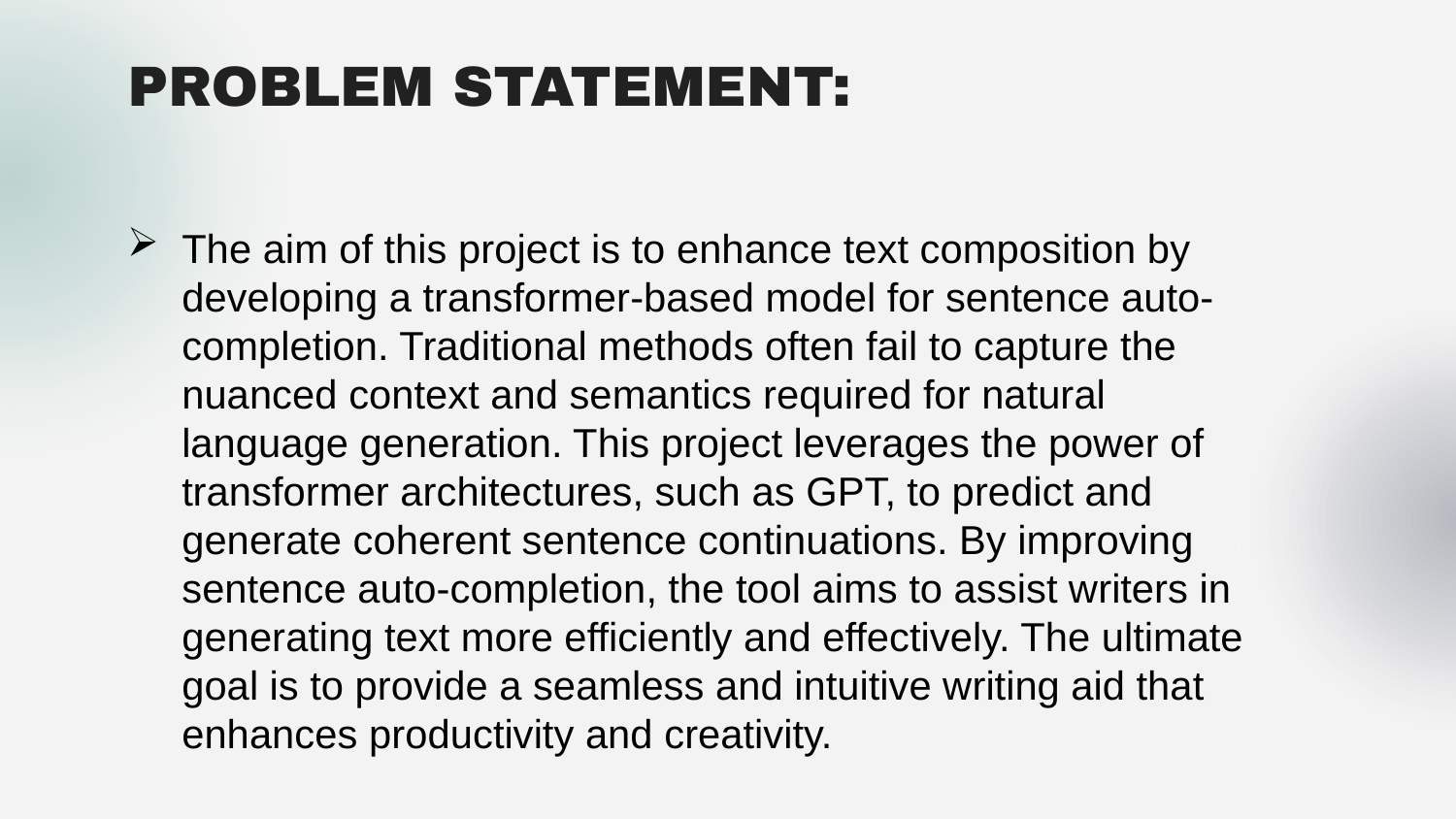

# PROBLEM STATEMENT:

The aim of this project is to enhance text composition by developing a transformer-based model for sentence auto-completion. Traditional methods often fail to capture the nuanced context and semantics required for natural language generation. This project leverages the power of transformer architectures, such as GPT, to predict and generate coherent sentence continuations. By improving sentence auto-completion, the tool aims to assist writers in generating text more efficiently and effectively. The ultimate goal is to provide a seamless and intuitive writing aid that enhances productivity and creativity.